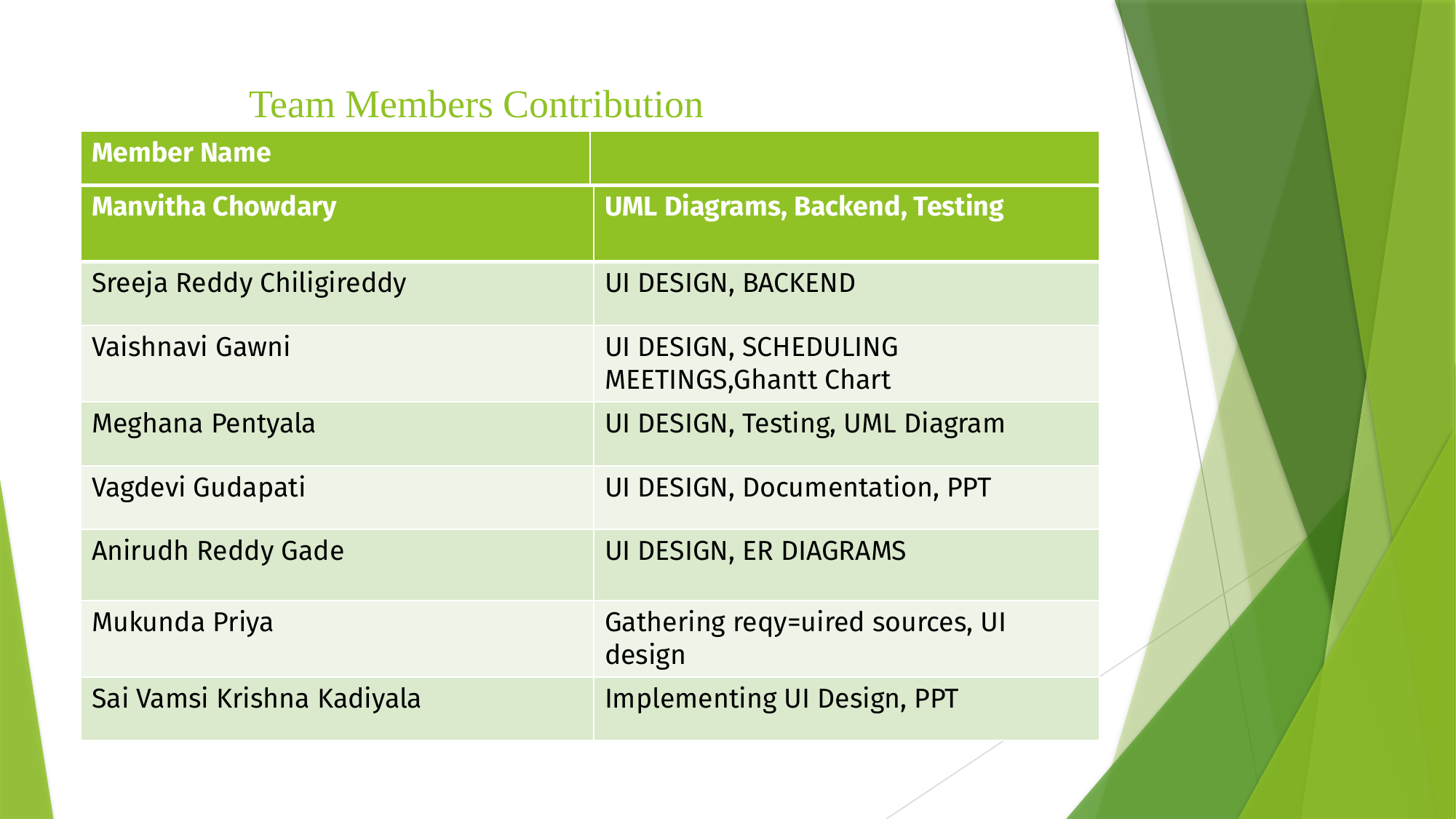

# Team Members Contribution
| Member Name |  |
| --- | --- |
| Manvitha Chowdary | UML Diagrams, Backend, Testing |
| --- | --- |
| Sreeja Reddy Chiligireddy | UI DESIGN, BACKEND |
| Vaishnavi Gawni | UI DESIGN, SCHEDULING MEETINGS,Ghantt Chart |
| Meghana Pentyala | UI DESIGN, Testing, UML Diagram |
| Vagdevi Gudapati | UI DESIGN, Documentation, PPT |
| Anirudh Reddy Gade | UI DESIGN, ER DIAGRAMS |
| Mukunda Priya | Gathering reqy=uired sources, UI design |
| Sai Vamsi Krishna Kadiyala | Implementing UI Design, PPT |